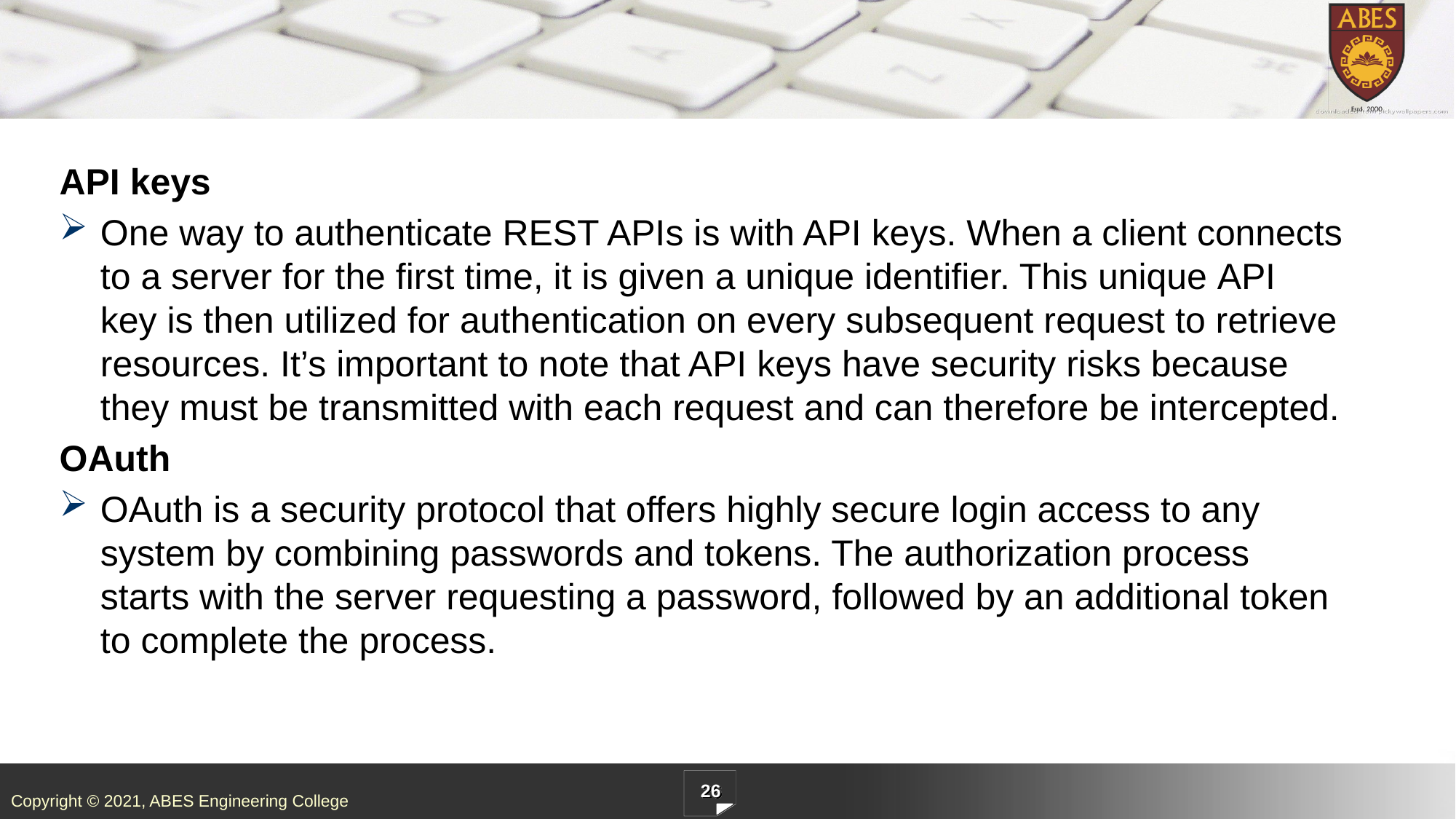

#
API keys
One way to authenticate REST APIs is with API keys. When a client connects to a server for the first time, it is given a unique identifier. This unique API key is then utilized for authentication on every subsequent request to retrieve resources. It’s important to note that API keys have security risks because they must be transmitted with each request and can therefore be intercepted.
OAuth
OAuth is a security protocol that offers highly secure login access to any system by combining passwords and tokens. The authorization process starts with the server requesting a password, followed by an additional token to complete the process.

26